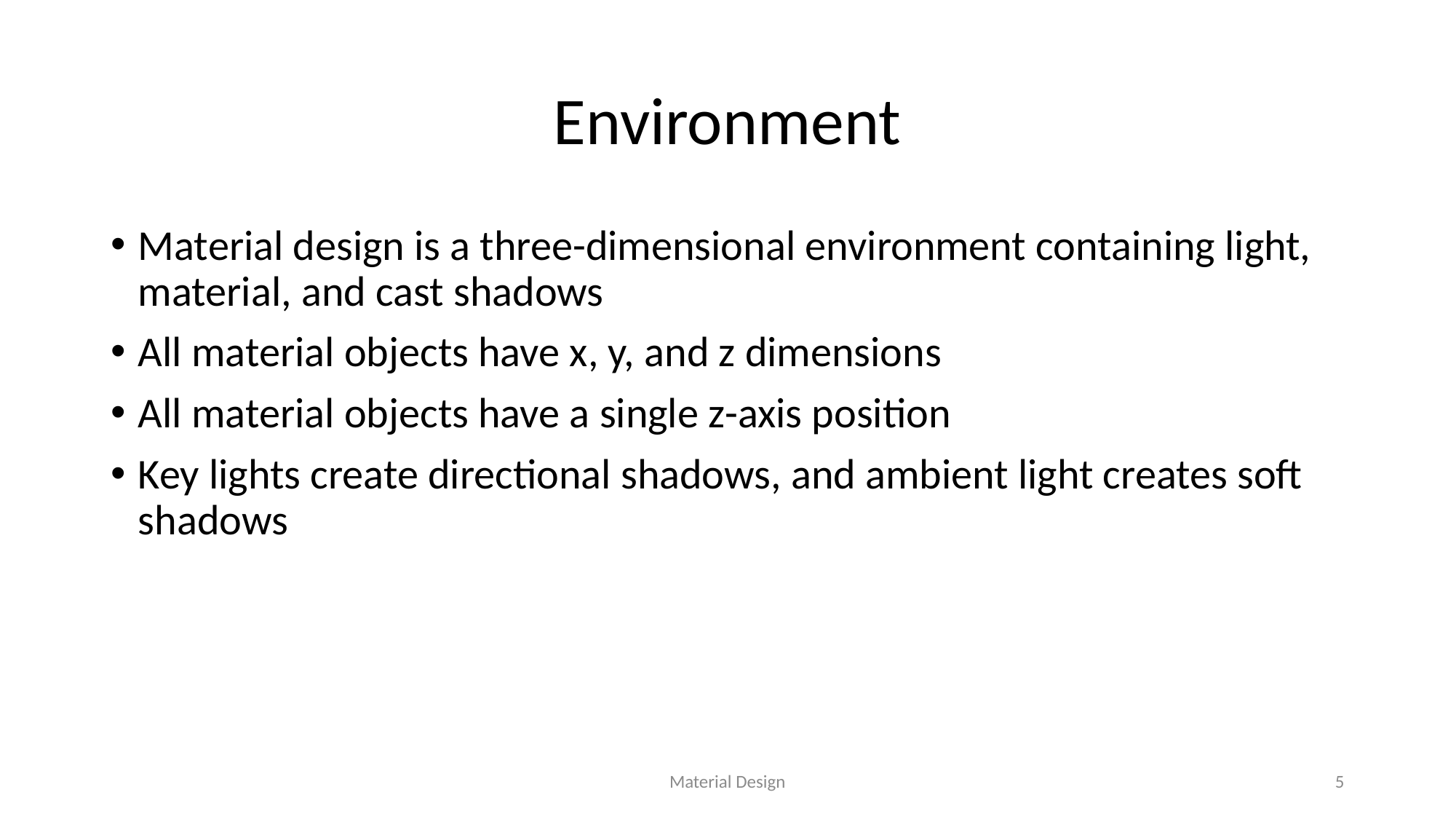

# Environment
Material design is a three-dimensional environment containing light, material, and cast shadows
All material objects have x, y, and z dimensions
All material objects have a single z-axis position
Key lights create directional shadows, and ambient light creates soft shadows

Material Design
5